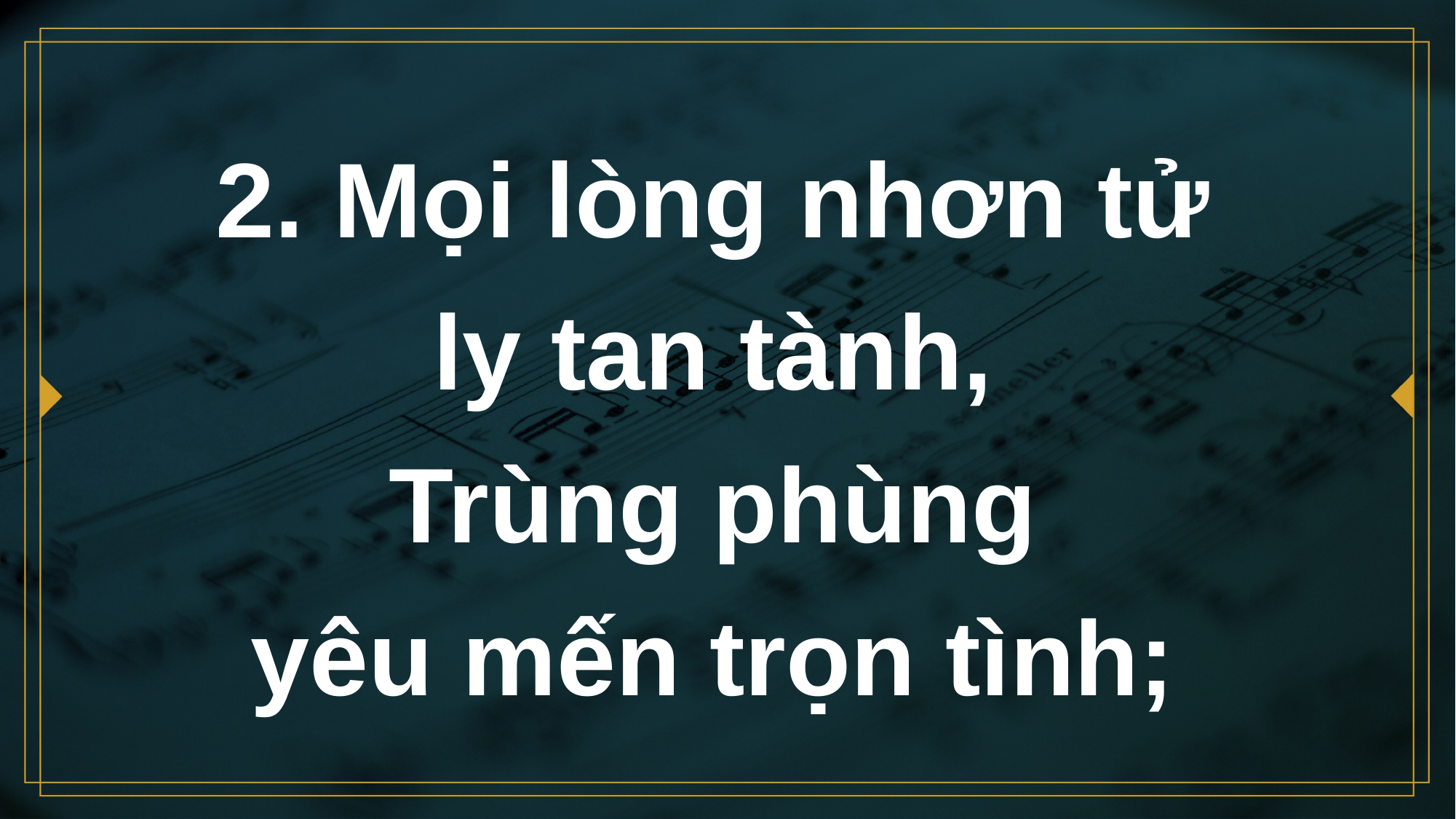

# 2. Mọi lòng nhơn tử ly tan tành, Trùng phùng yêu mến trọn tình;